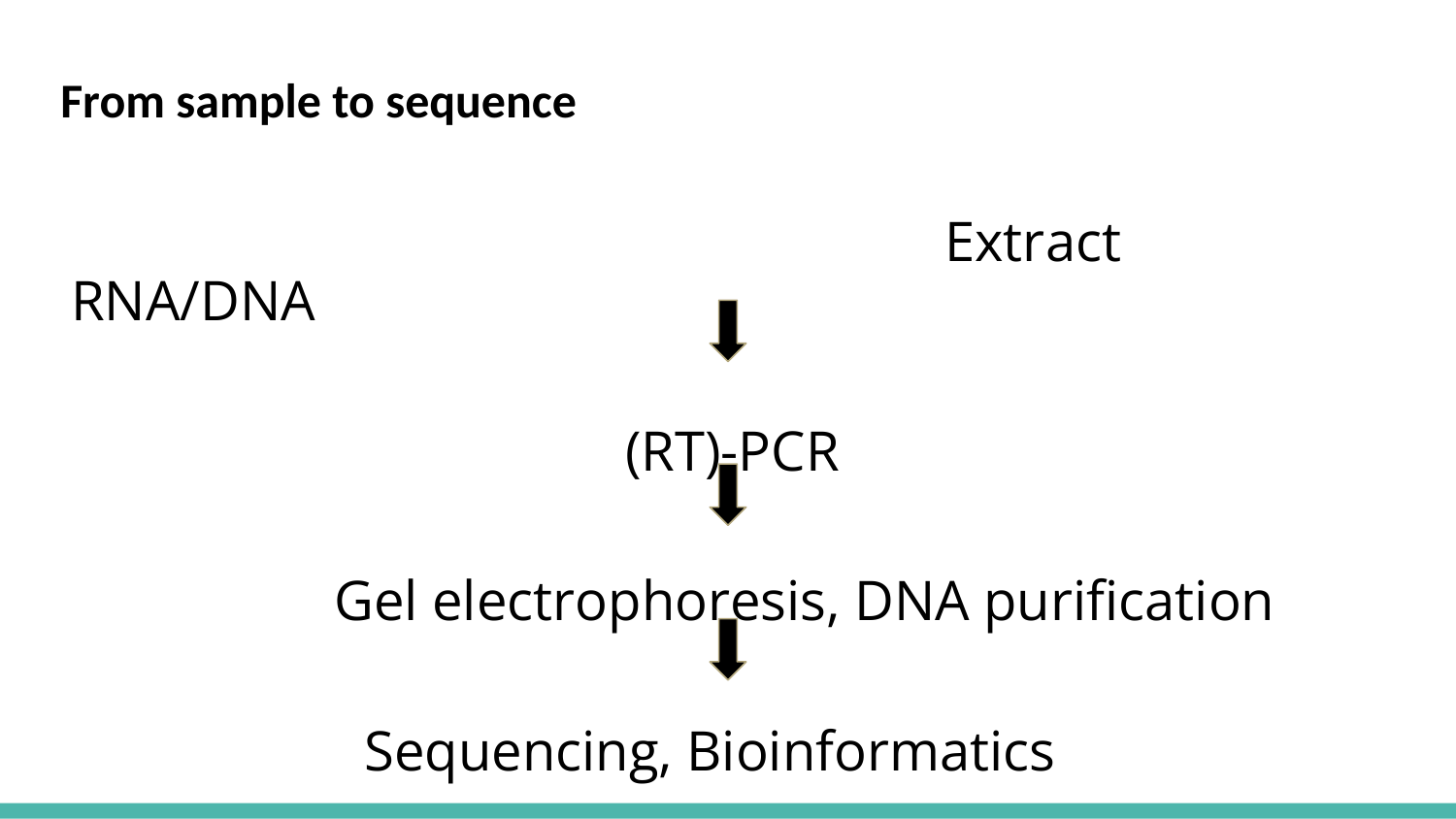

# From sample to sequence
							Extract RNA/DNA

(RT)-PCR

Gel electrophoresis, DNA purification

Sequencing, Bioinformatics